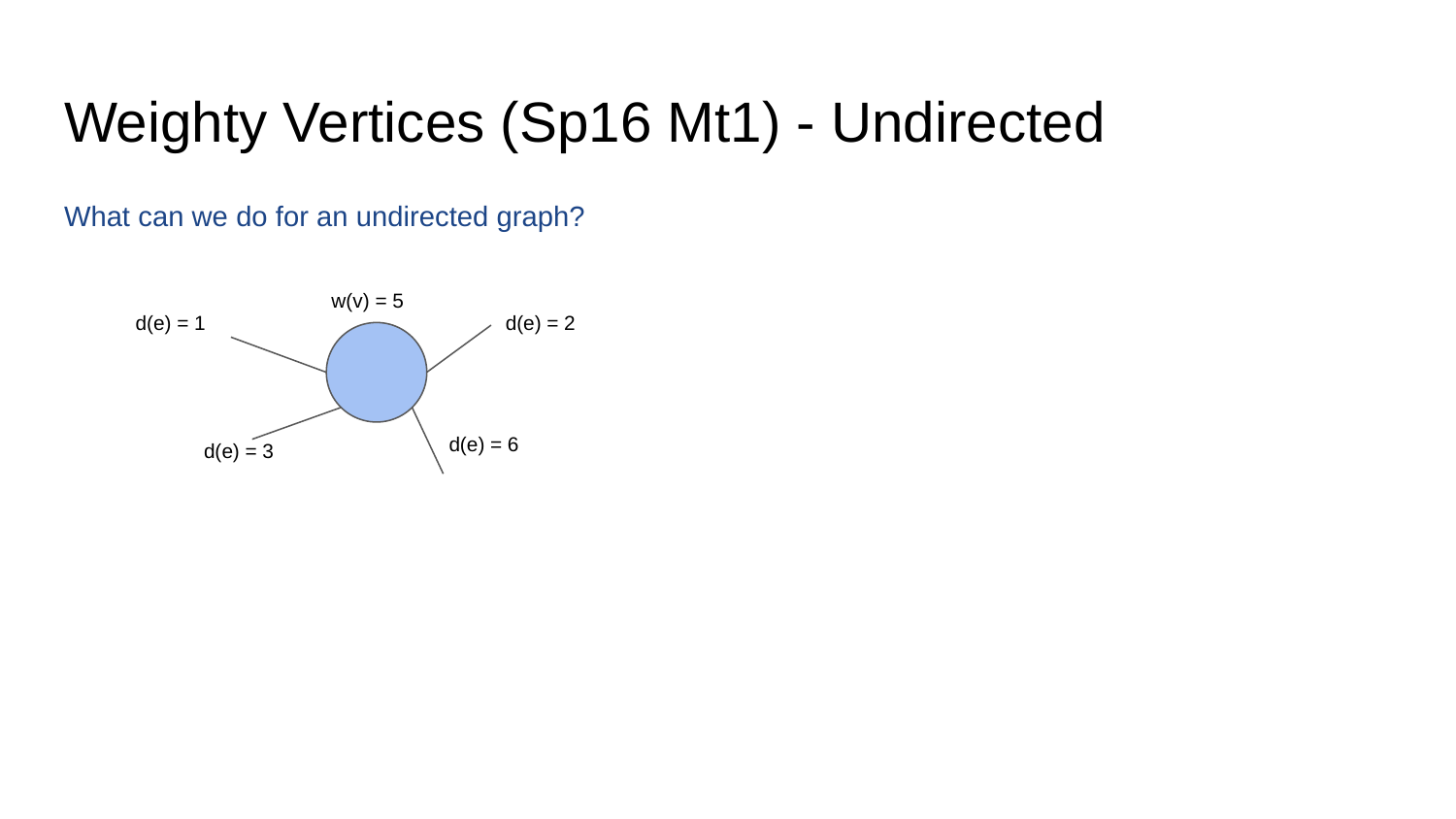

# Weighty Vertices (Sp16 Mt1) - Undirected

What can we do for an undirected graph?
w(v) = 5
d(e) = 1
d(e) = 2

d(e) = 6
d(e) = 3